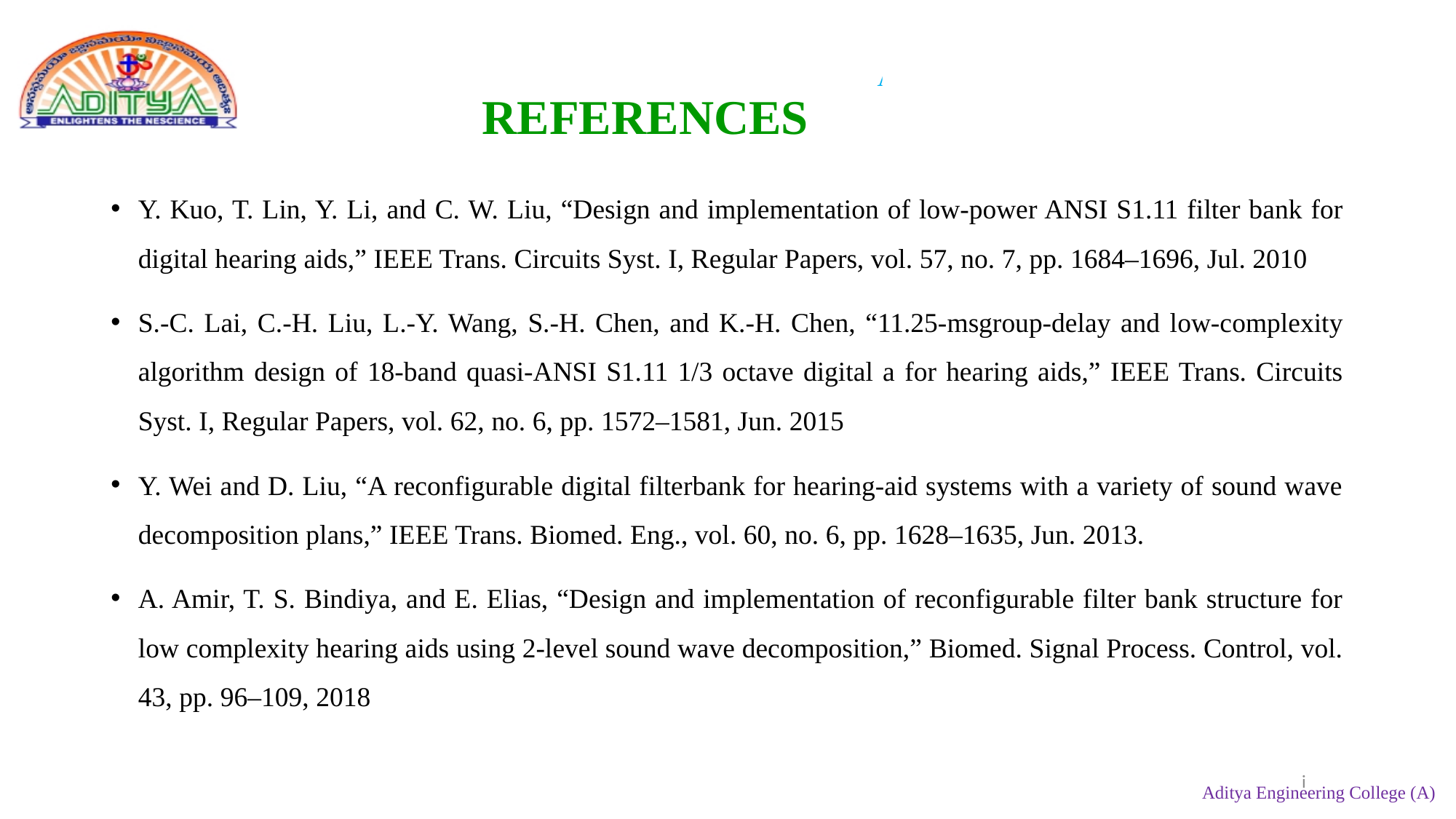

# REFERENCES

Y. Kuo, T. Lin, Y. Li, and C. W. Liu, “Design and implementation of low-power ANSI S1.11 filter bank for digital hearing aids,” IEEE Trans. Circuits Syst. I, Regular Papers, vol. 57, no. 7, pp. 1684–1696, Jul. 2010
S.-C. Lai, C.-H. Liu, L.-Y. Wang, S.-H. Chen, and K.-H. Chen, “11.25-msgroup-delay and low-complexity algorithm design of 18-band quasi-ANSI S1.11 1/3 octave digital a for hearing aids,” IEEE Trans. Circuits Syst. I, Regular Papers, vol. 62, no. 6, pp. 1572–1581, Jun. 2015
Y. Wei and D. Liu, “A reconfigurable digital filterbank for hearing-aid systems with a variety of sound wave decomposition plans,” IEEE Trans. Biomed. Eng., vol. 60, no. 6, pp. 1628–1635, Jun. 2013.
A. Amir, T. S. Bindiya, and E. Elias, “Design and implementation of reconfigurable filter bank structure for low complexity hearing aids using 2-level sound wave decomposition,” Biomed. Signal Process. Control, vol. 43, pp. 96–109, 2018
i
Aditya Engineering College (A)